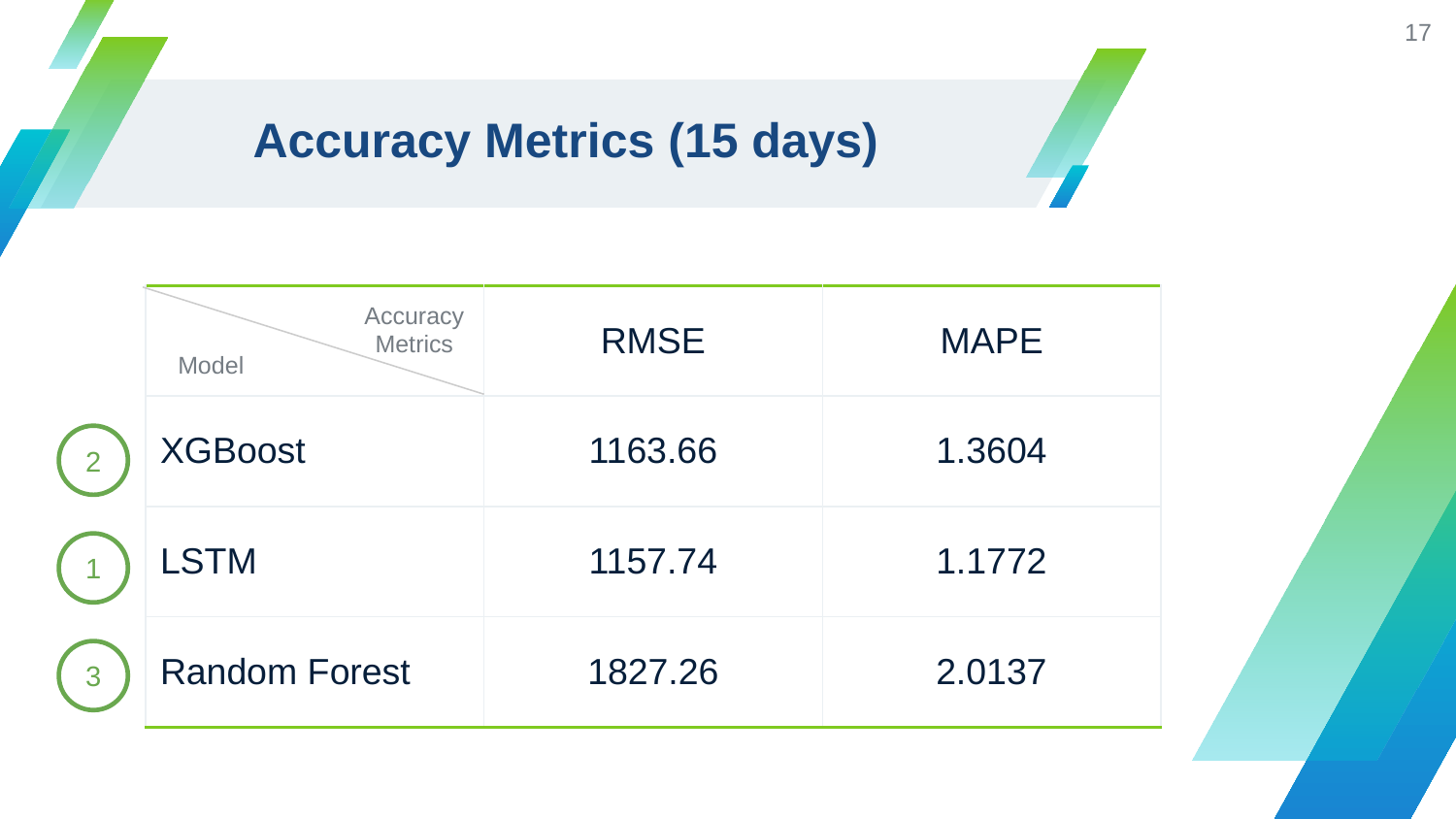

17
# Accuracy Metrics (15 days)
Accuracy
Metrics
|  | RMSE | MAPE |
| --- | --- | --- |
| XGBoost | 1163.66 | 1.3604 |
| LSTM | 1157.74 | 1.1772 |
| Random Forest | 1827.26 | 2.0137 |
Model
2
1
3